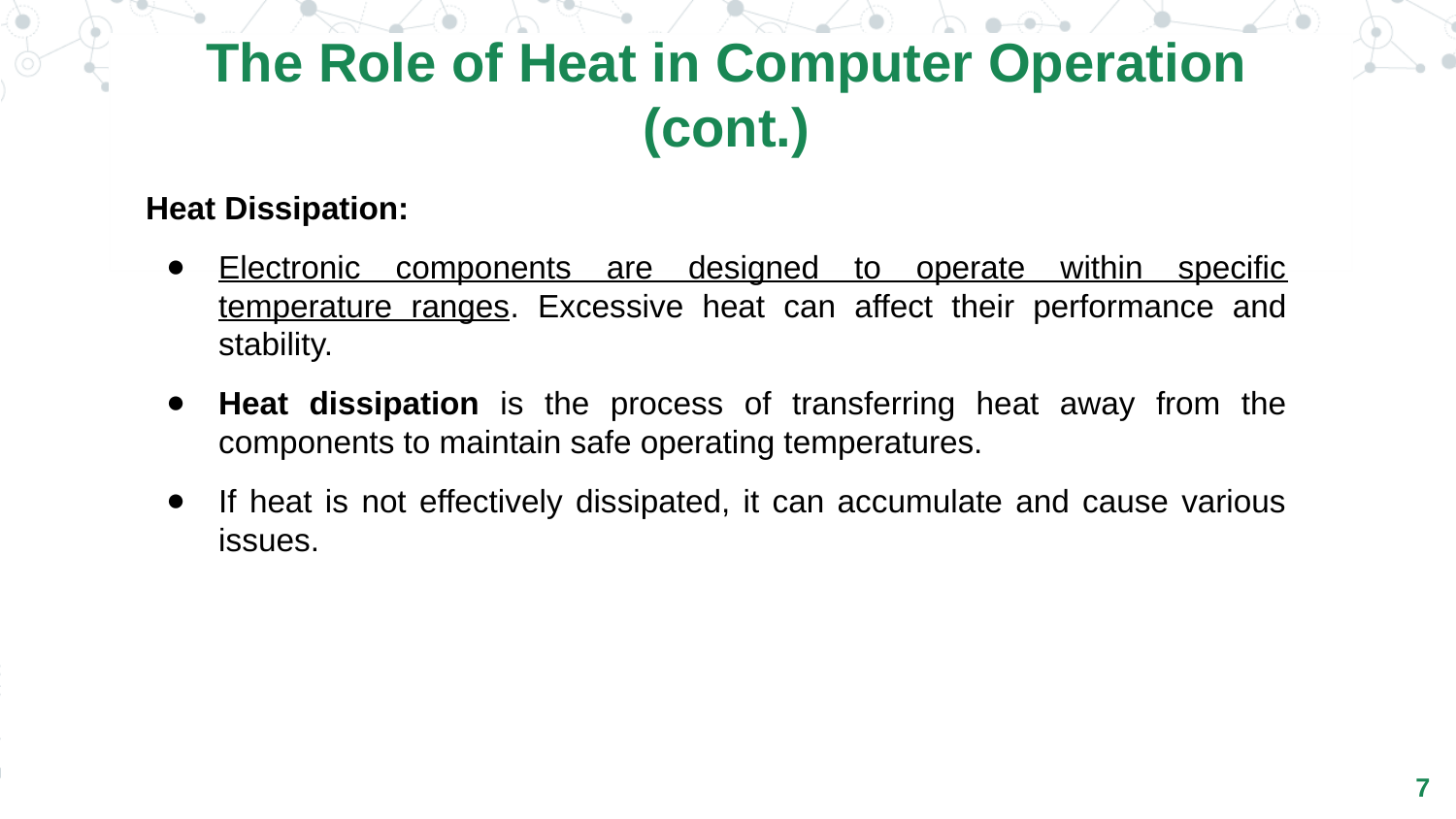

The Role of Heat in Computer Operation (cont.)

Heat Dissipation:
Electronic components are designed to operate within specific temperature ranges. Excessive heat can affect their performance and stability.
Heat dissipation is the process of transferring heat away from the components to maintain safe operating temperatures.
If heat is not effectively dissipated, it can accumulate and cause various issues.
7